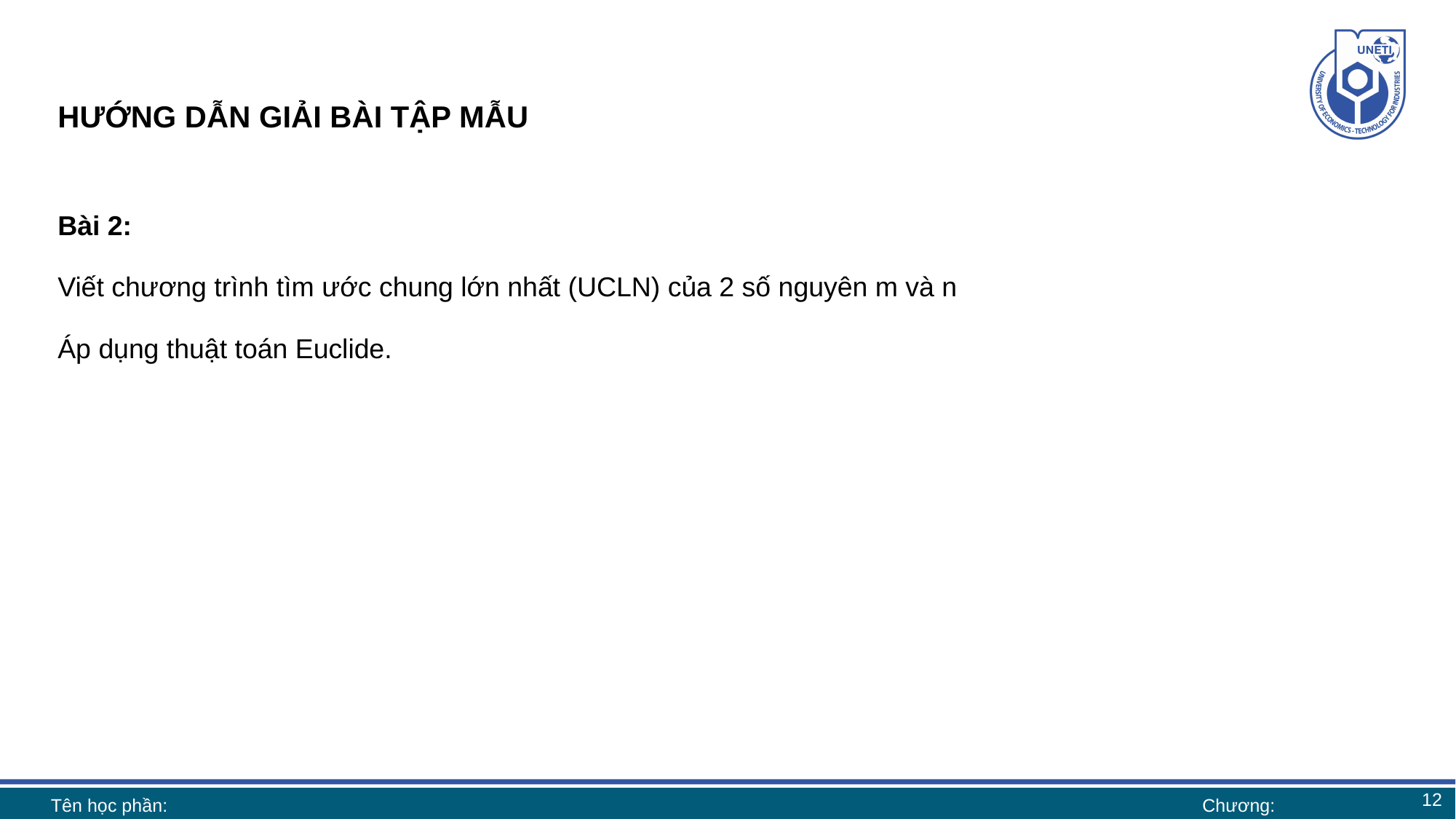

# HƯỚNG DẪN GIẢI BÀI TẬP MẪU
Bài 2:
Viết chương trình tìm ước chung lớn nhất (UCLN) của 2 số nguyên m và n
Áp dụng thuật toán Euclide.
12
Tên học phần:
Chương: